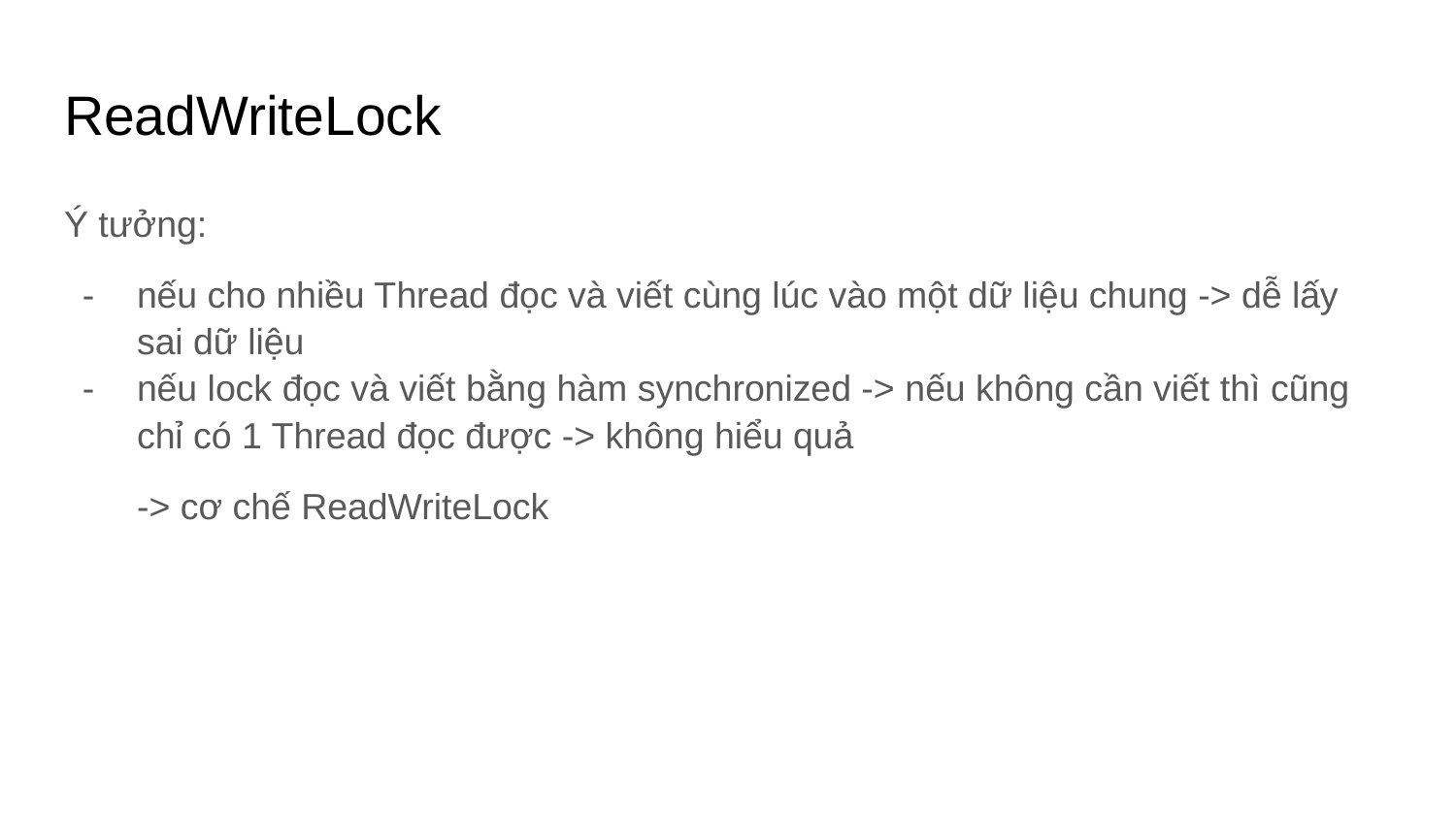

# ReadWriteLock
Ý tưởng:
nếu cho nhiều Thread đọc và viết cùng lúc vào một dữ liệu chung -> dễ lấy sai dữ liệu
nếu lock đọc và viết bằng hàm synchronized -> nếu không cần viết thì cũng chỉ có 1 Thread đọc được -> không hiểu quả
-> cơ chế ReadWriteLock